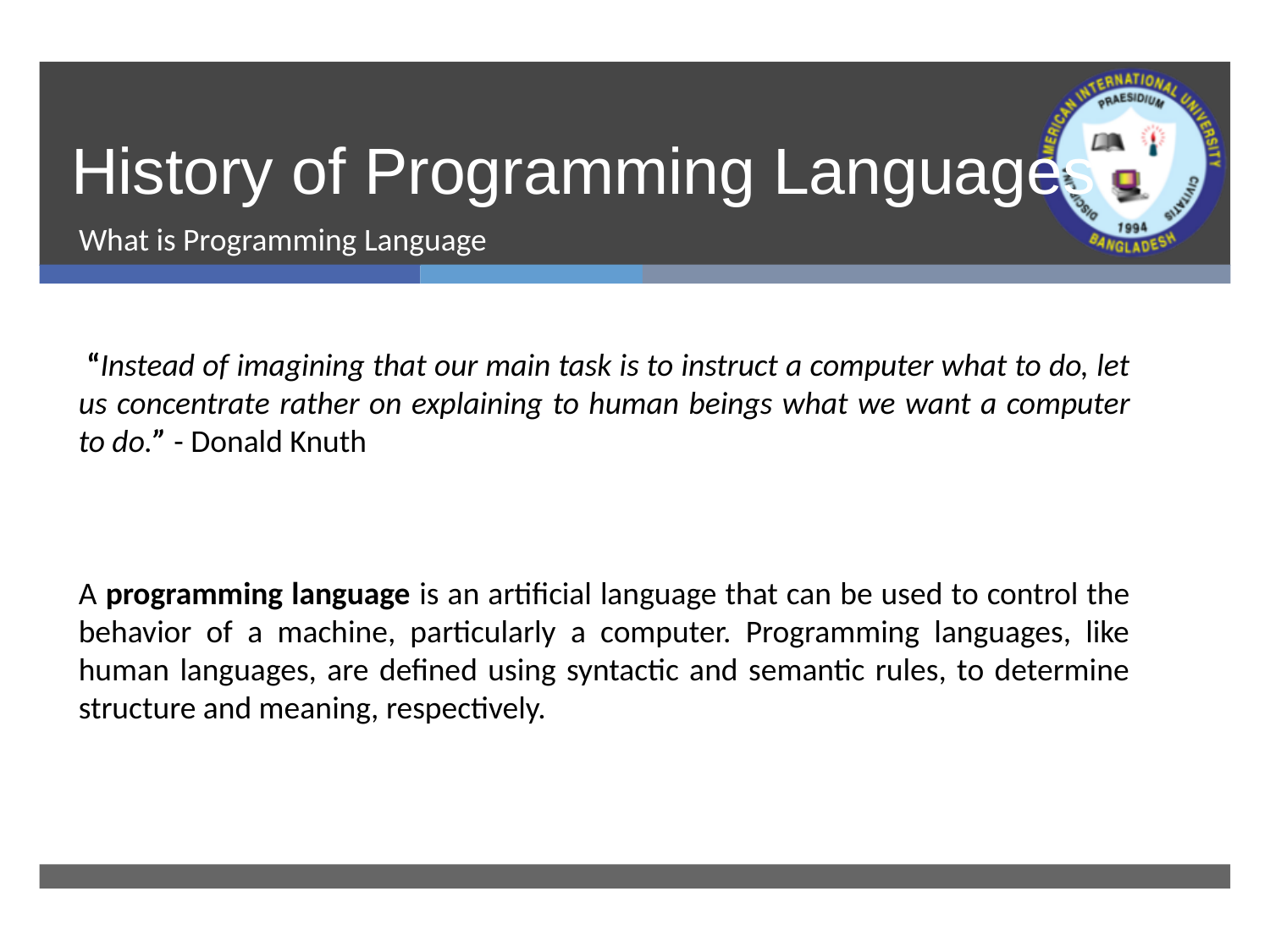

# History of Programming Languages
What is Programming Language
 “Instead of imagining that our main task is to instruct a computer what to do, let us concentrate rather on explaining to human beings what we want a computer to do.” - Donald Knuth

A programming language is an artificial language that can be used to control the behavior of a machine, particularly a computer. Programming languages, like human languages, are defined using syntactic and semantic rules, to determine structure and meaning, respectively.